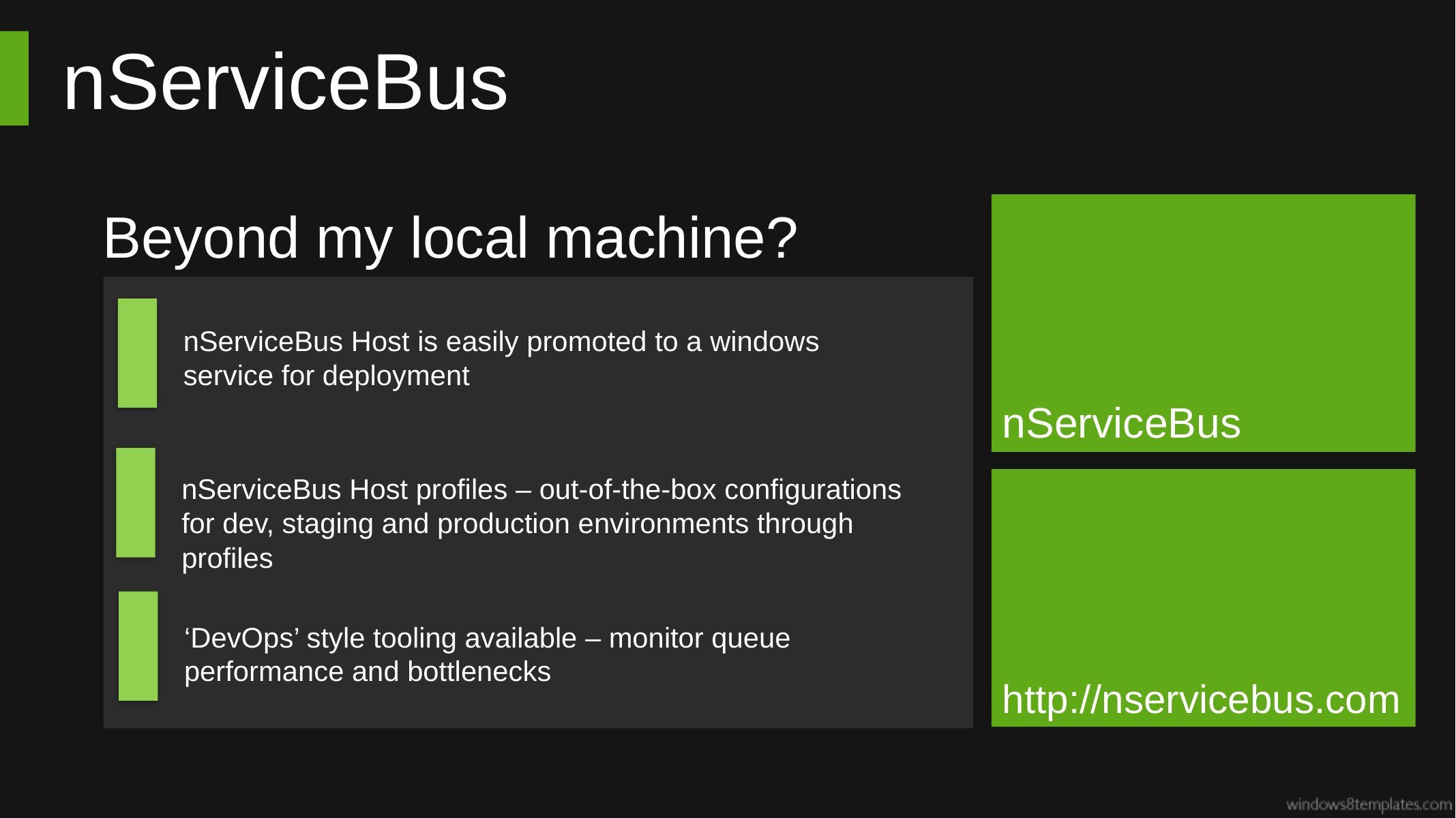

# nServiceBus
Beyond my local machine?

nServiceBus

nServiceBus Host is easily promoted to a windows service for deployment

nServiceBus Host profiles – out-of-the-box configurations for dev, staging and production environments through profiles
http://nservicebus.com

‘DevOps’ style tooling available – monitor queue performance and bottlenecks